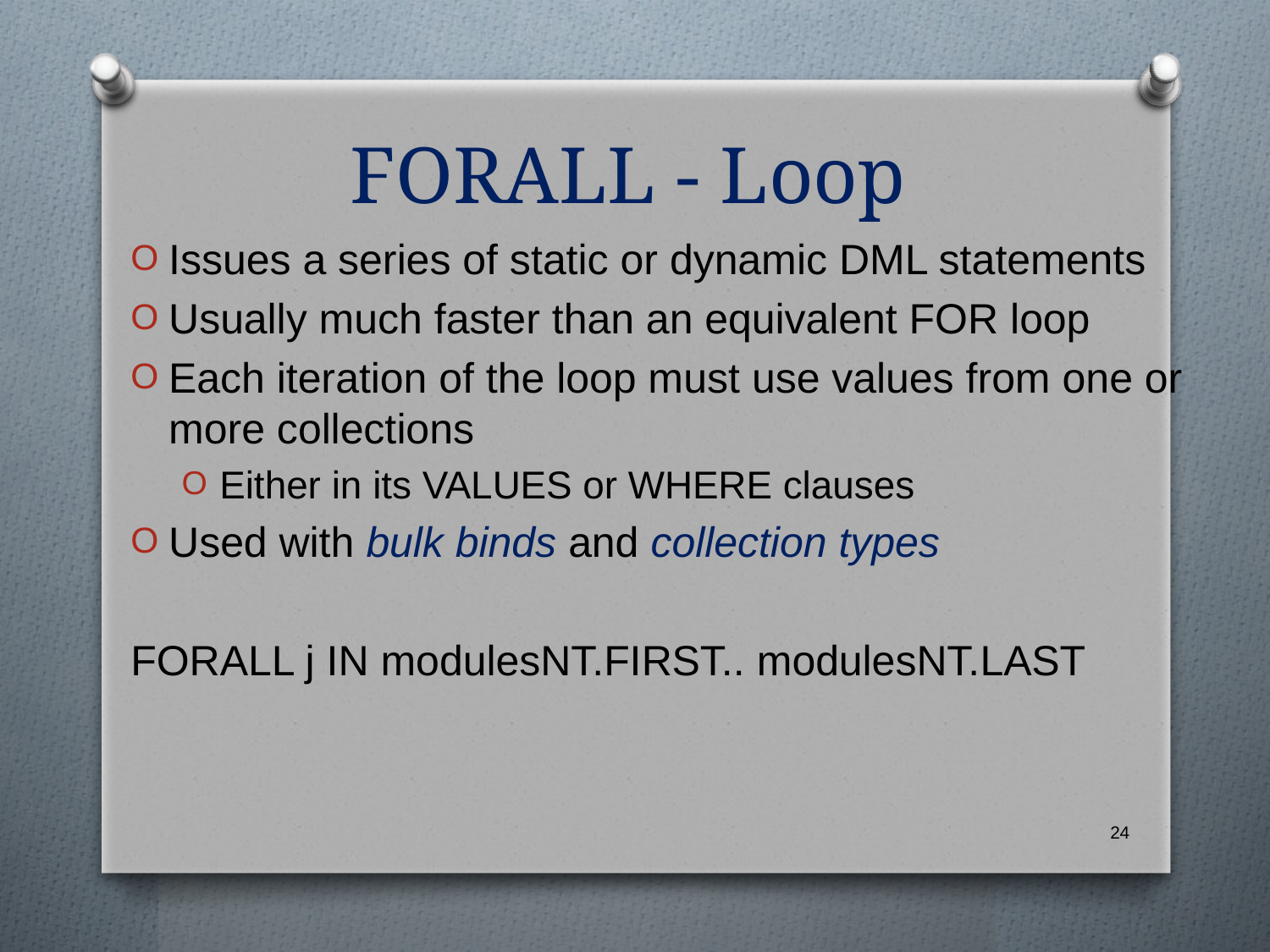

# FORALL - Loop
Issues a series of static or dynamic DML statements
Usually much faster than an equivalent FOR loop
Each iteration of the loop must use values from one or more collections
Either in its VALUES or WHERE clauses
Used with bulk binds and collection types

FORALL j IN modulesNT.FIRST.. modulesNT.LAST

24